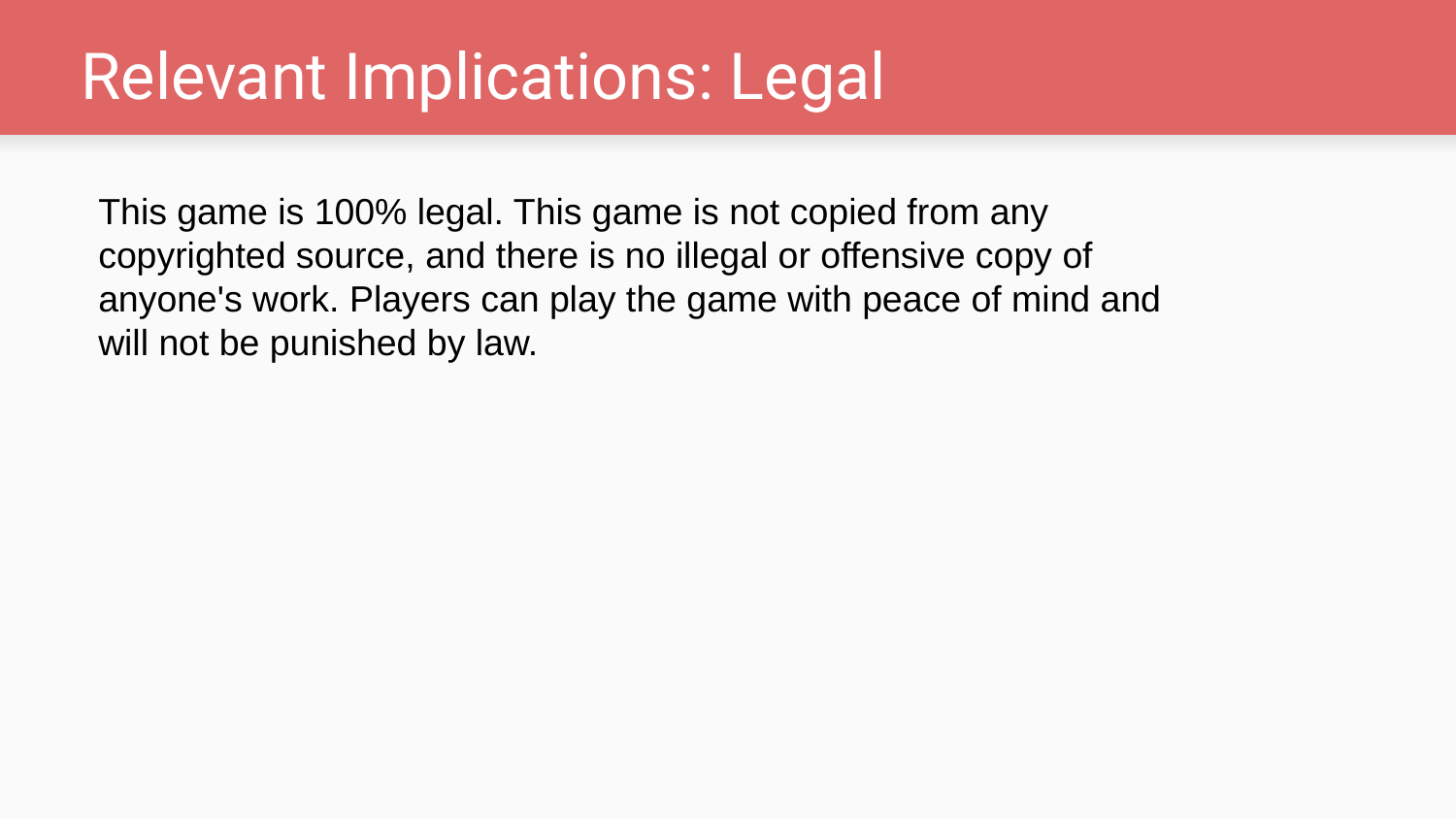

# Relevant Implications: Legal

This game is 100% legal. This game is not copied from any copyrighted source, and there is no illegal or offensive copy of anyone's work. Players can play the game with peace of mind and will not be punished by law.